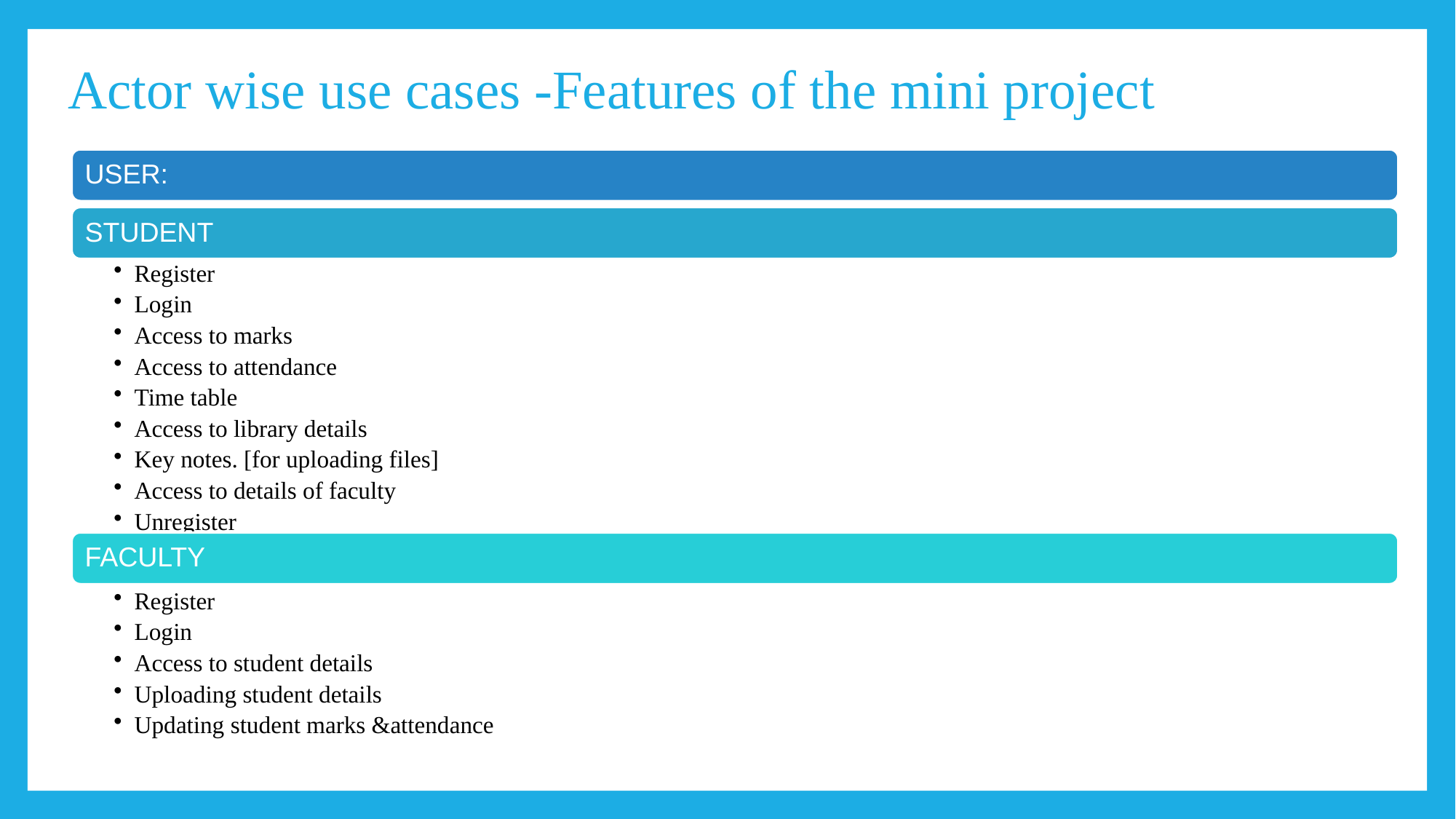

# Actor wise use cases -Features of the mini project
USER:
STUDENT
Register
Login
Access to marks
Access to attendance
Time table
Access to library details
Key notes. [for uploading files]
Access to details of faculty
Unregister
FACULTY
Register
Login
Access to student details
Uploading student details
Updating student marks &attendance